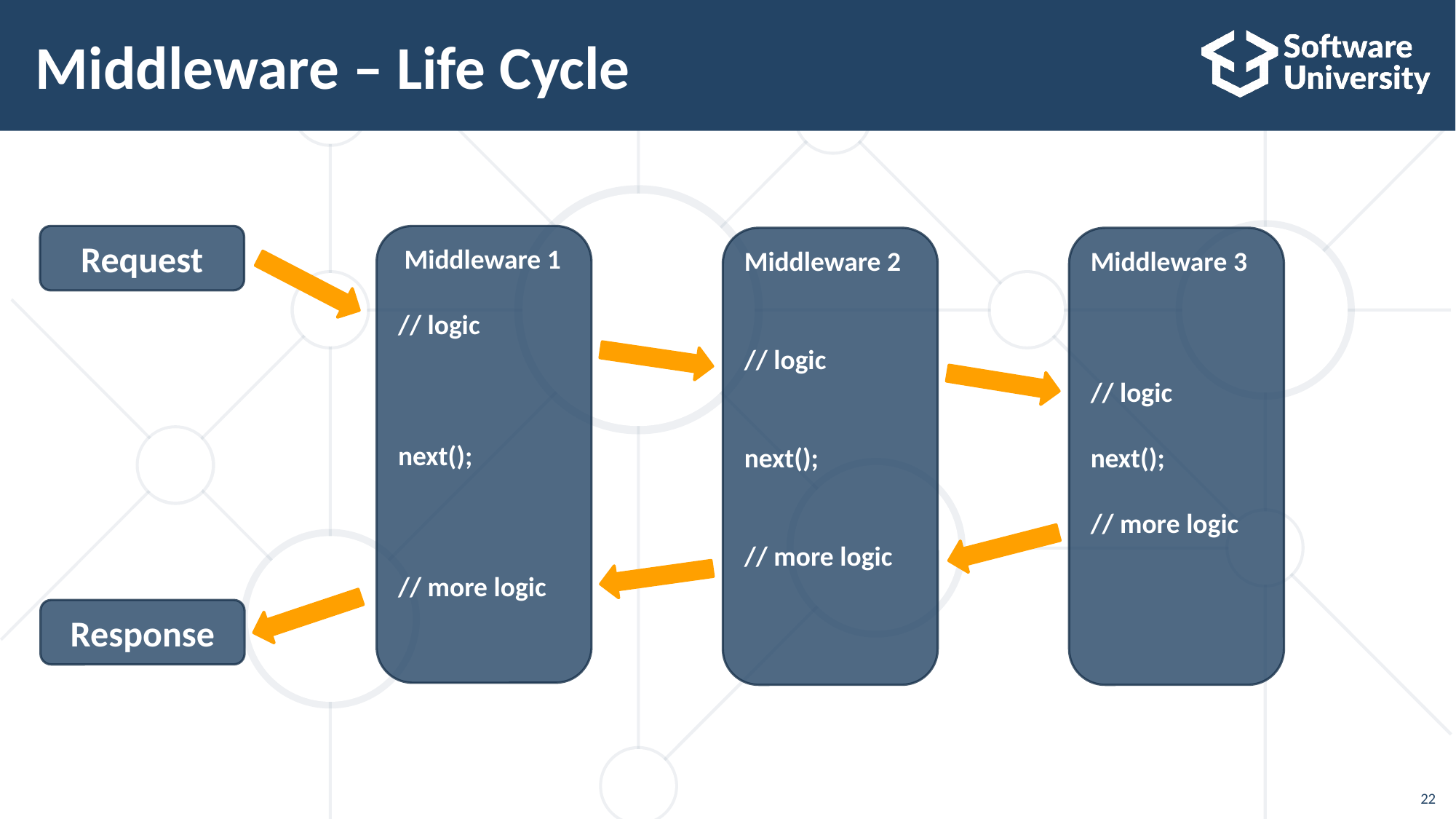

# Middleware – Life Cycle
Request
 Middleware 1
// logic

next();
// more logic

Middleware 2
// logic

next();
// more logic

Middleware 3
// logic

next();
// more logic

Response
22